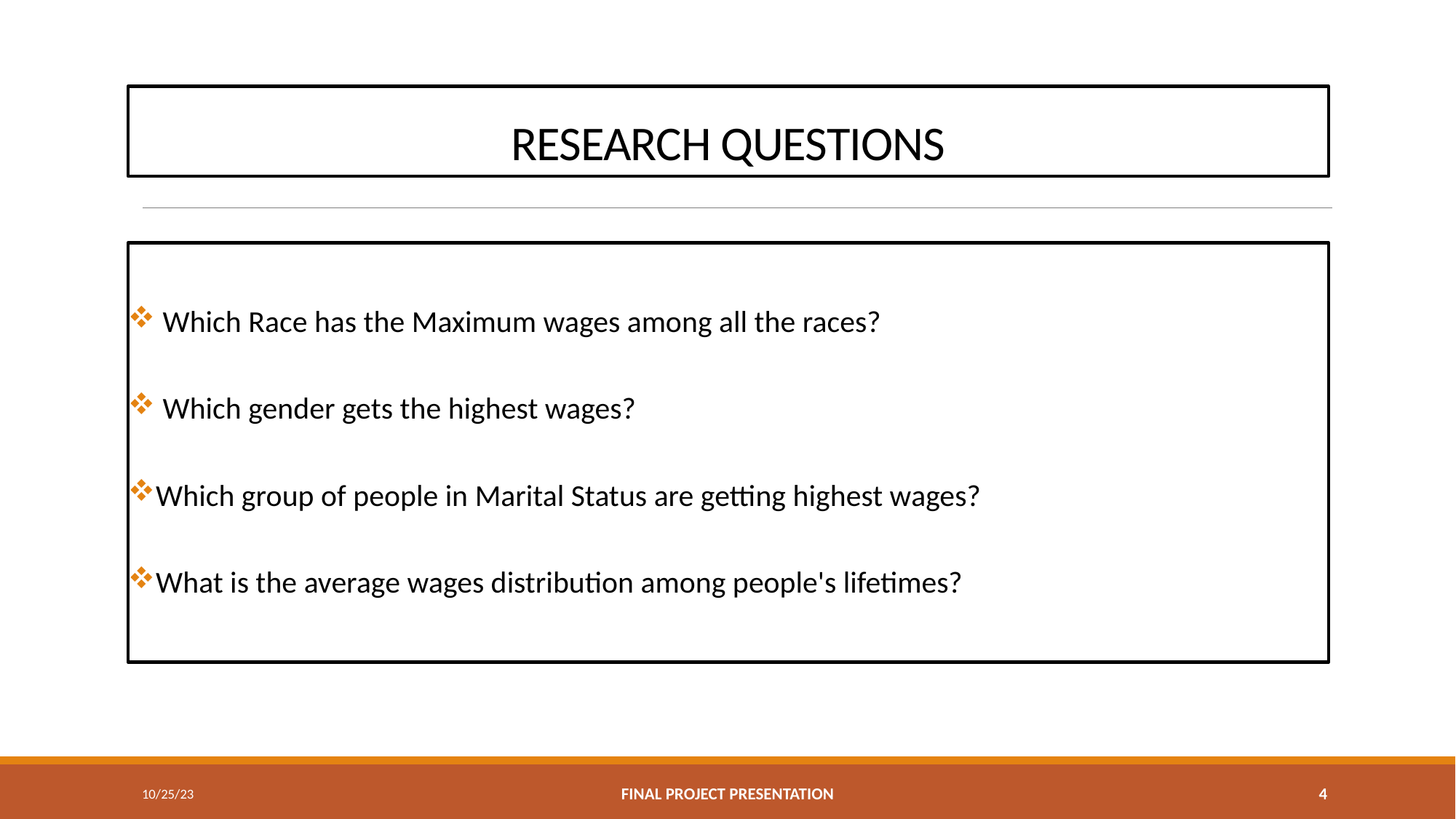

# RESEARCH QUESTIONS

 Which Race has the Maximum wages among all the races?
 Which gender gets the highest wages?
Which group of people in Marital Status are getting highest wages?
What is the average wages distribution among people's lifetimes?

10/25/23
FINAL PROJECT PRESENTATION
4